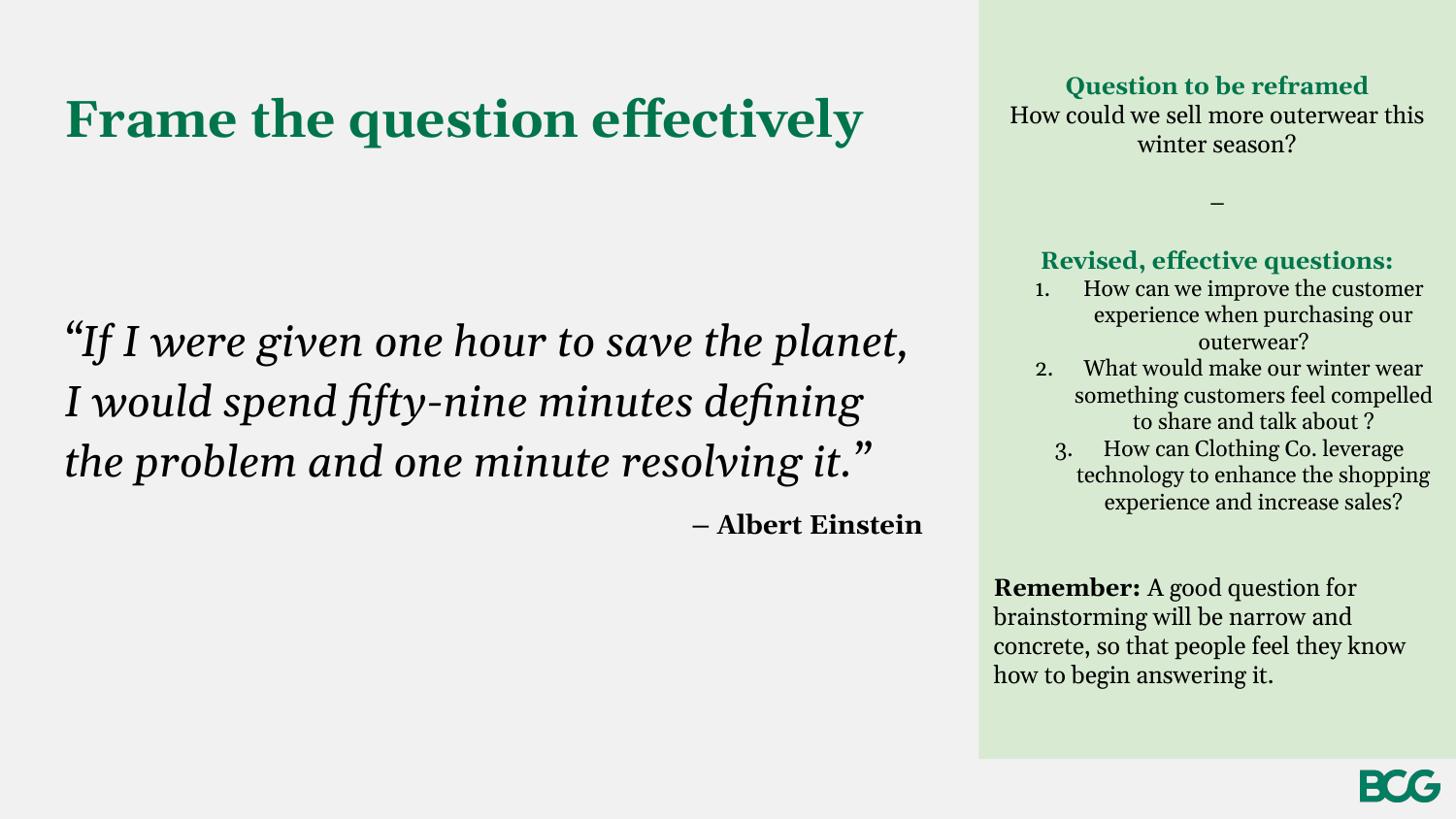

Question to be reframed
How could we sell more outerwear this winter season?

–

Revised, effective questions:
How can we improve the customer experience when purchasing our outerwear?
What would make our winter wear something customers feel compelled to share and talk about ?
How can Clothing Co. leverage technology to enhance the shopping experience and increase sales?

Remember: A good question for brainstorming will be narrow and concrete, so that people feel they know how to begin answering it.
# Frame the question effectively
“If I were given one hour to save the planet, I would spend fifty-nine minutes defining the problem and one minute resolving it.”
– Albert Einstein